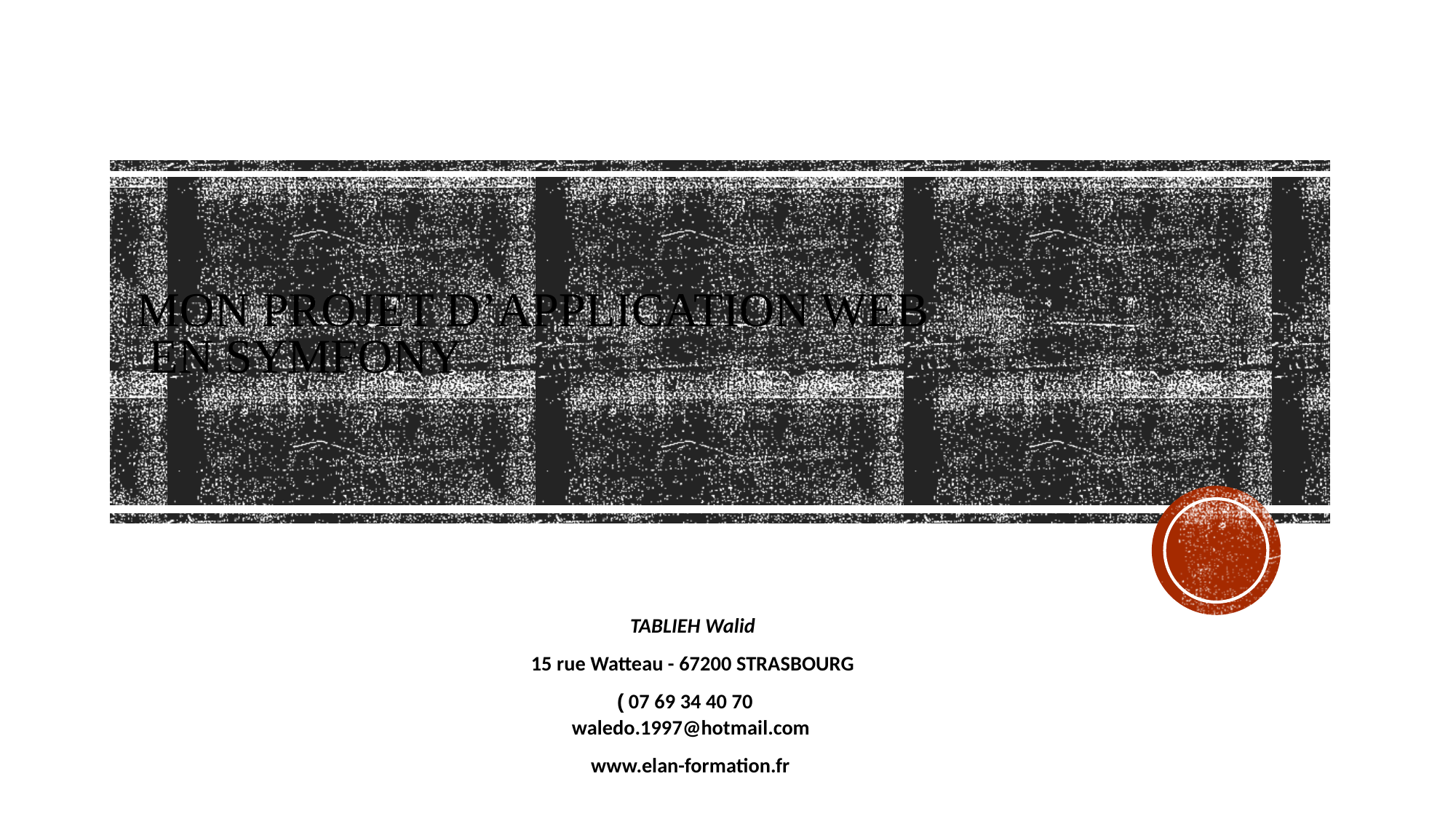

# Mon PROJET D’APPLICATION WEB en Symfony
TABLIEH Walid
15 rue Watteau - 67200 STRASBOURG
( 07 69 34 40 70    waledo.1997@hotmail.com
www.elan-formation.fr